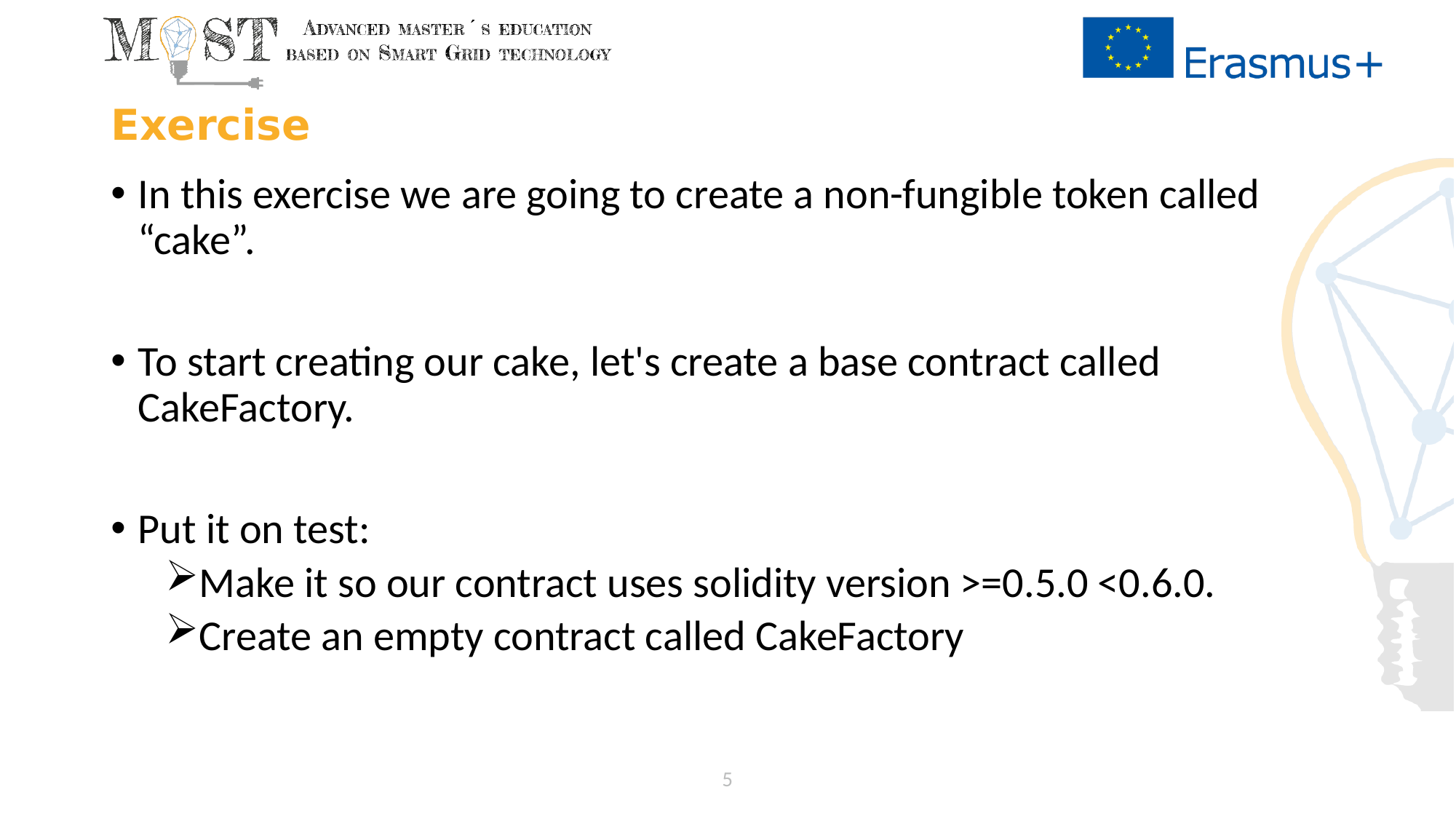

# Exercise
In this exercise we are going to create a non-fungible token called “cake”.

To start creating our cake, let's create a base contract called CakeFactory.

Put it on test:
Make it so our contract uses solidity version >=0.5.0 <0.6.0.
Create an empty contract called CakeFactory
5